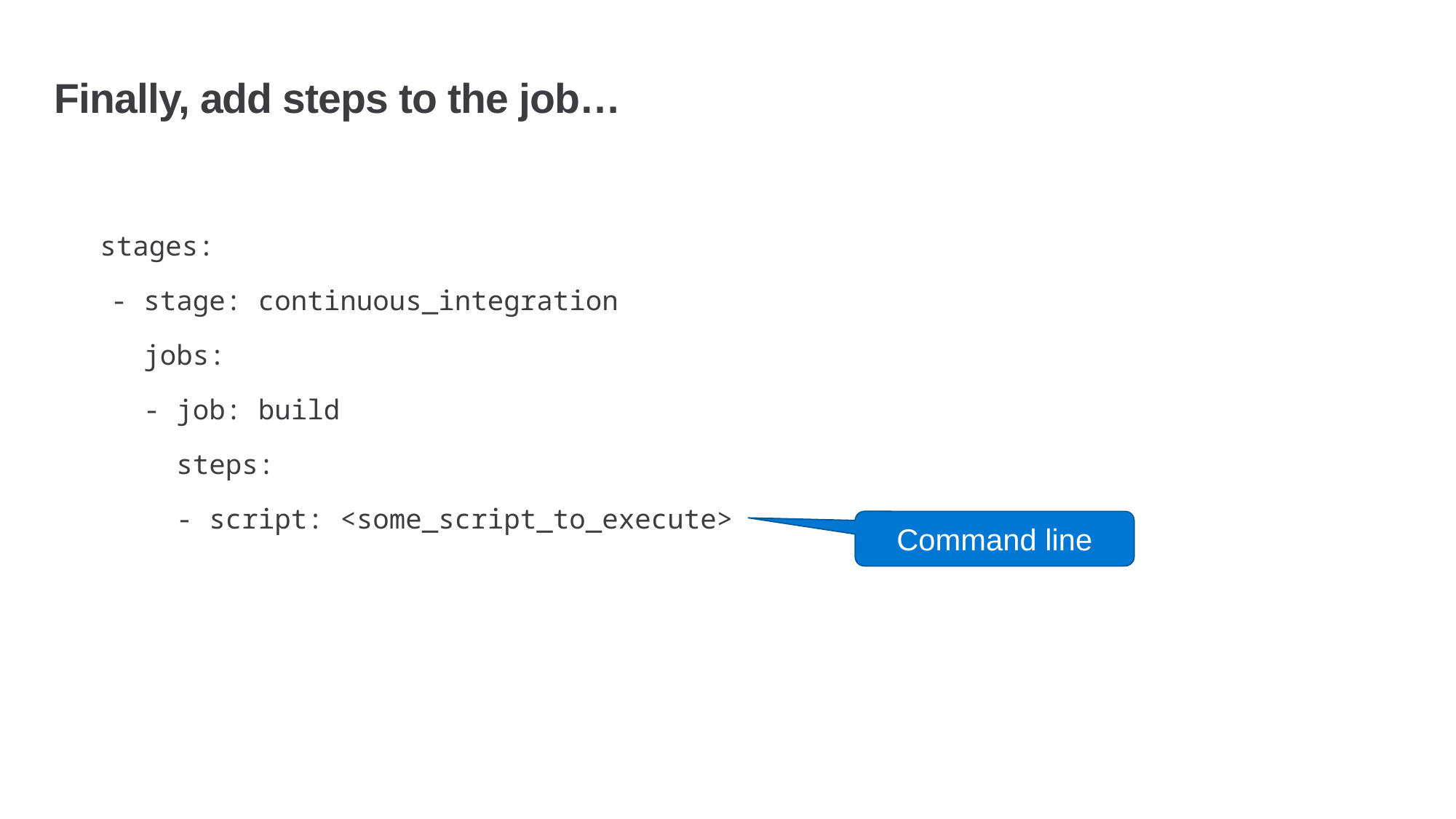

# Finally, add steps to the job…
stages:
- stage: continuous_integration
  jobs:
  - job: build
    steps:
    - script: <some_script_to_execute>
Command line